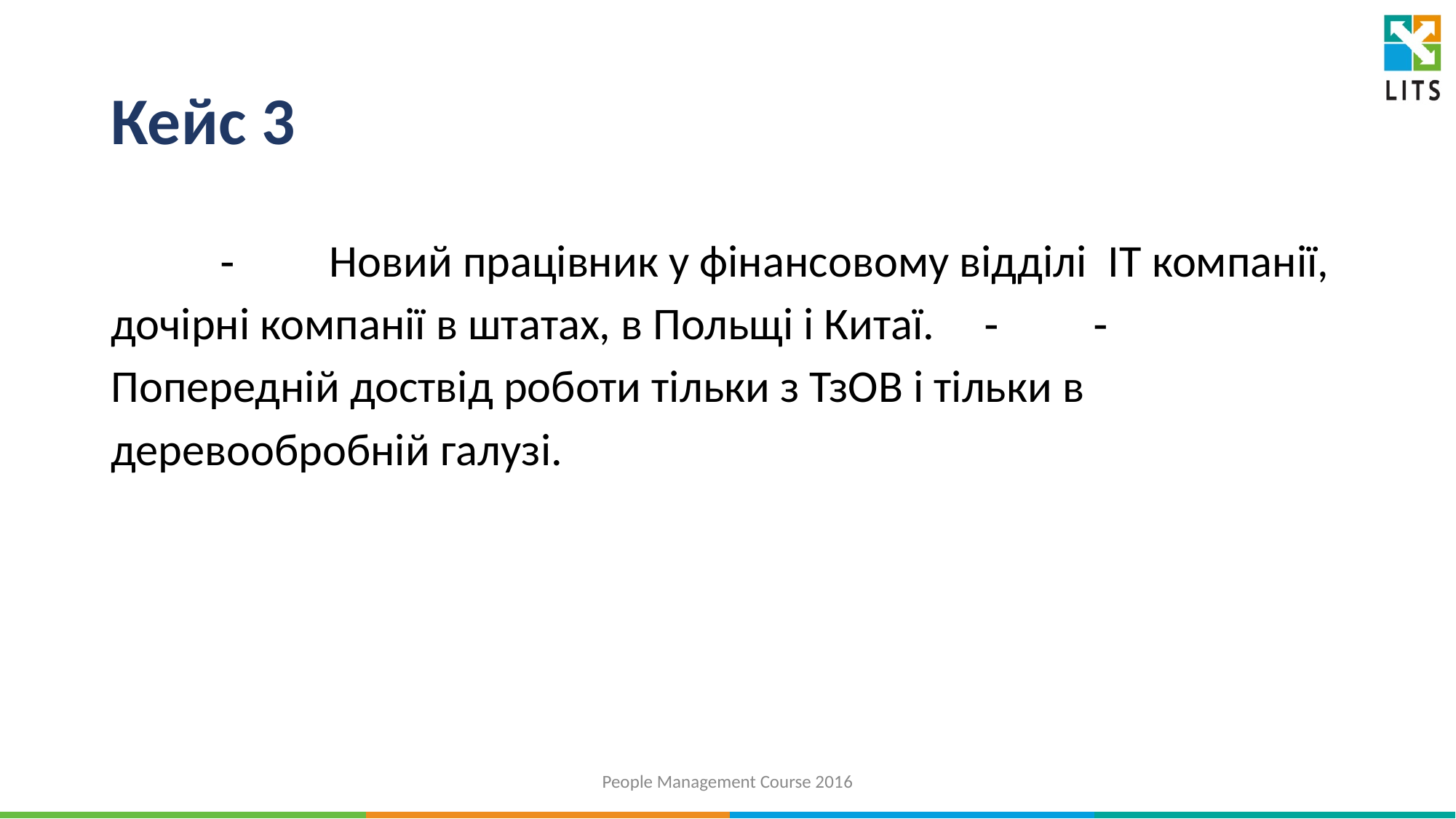

# Кейс 3
	⁃	Новий працівник у фінансовому відділі  ІТ компанії, дочірні компанії в штатах, в Польщі і Китаї. 	⁃	⁃	Попередній доствід роботи тільки з ТзОВ і тільки в деревообробній галузі.

People Management Course 2016